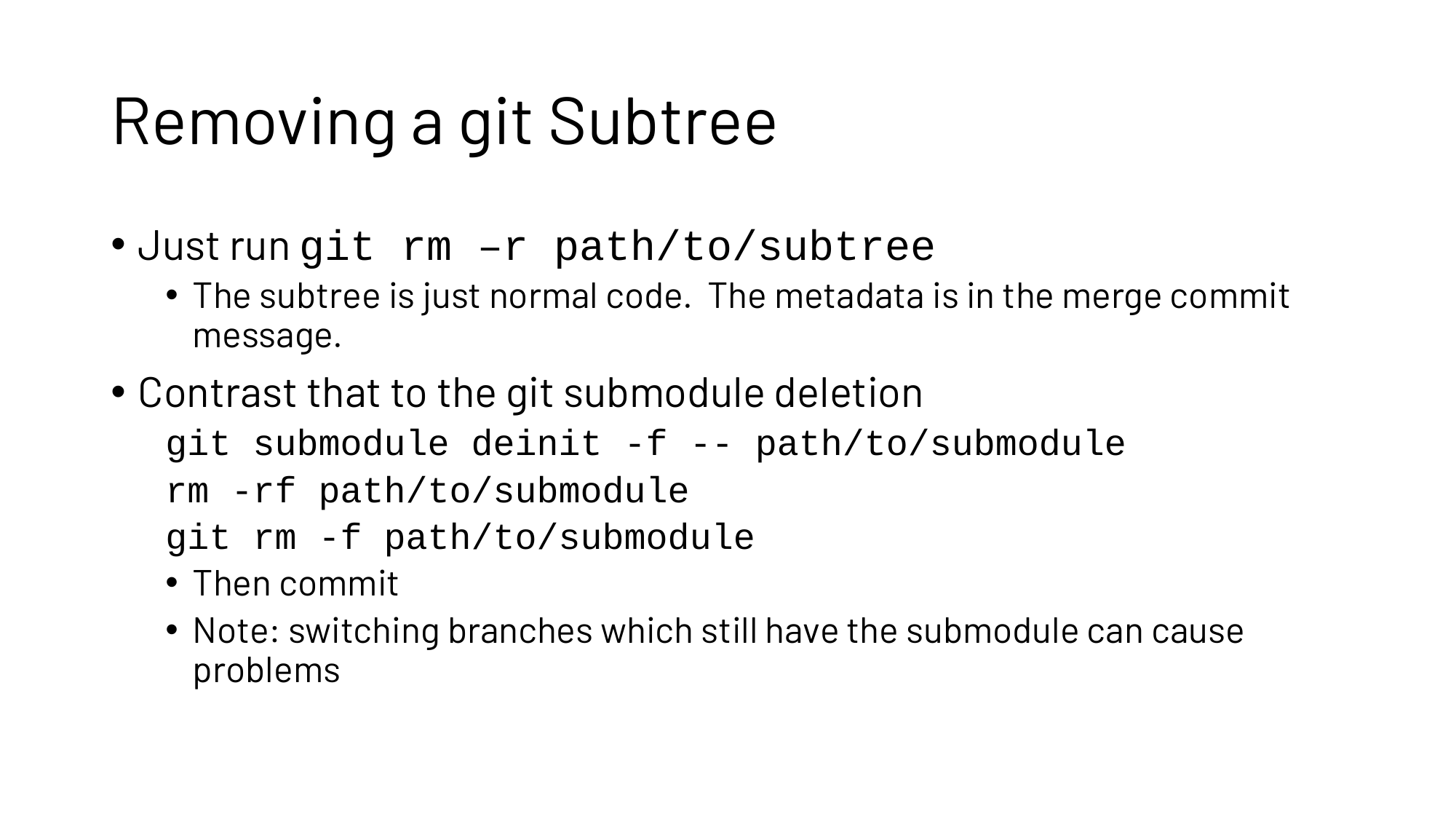

# Removing a git Subtree
Just run git rm –r path/to/subtree
The subtree is just normal code.  The metadata is in the merge commit message.
Contrast that to the git submodule deletion
git submodule deinit -f -- path/to/submodule
rm -rf path/to/submodule
git rm -f path/to/submodule
Then commit
Note: switching branches which still have the submodule can cause problems